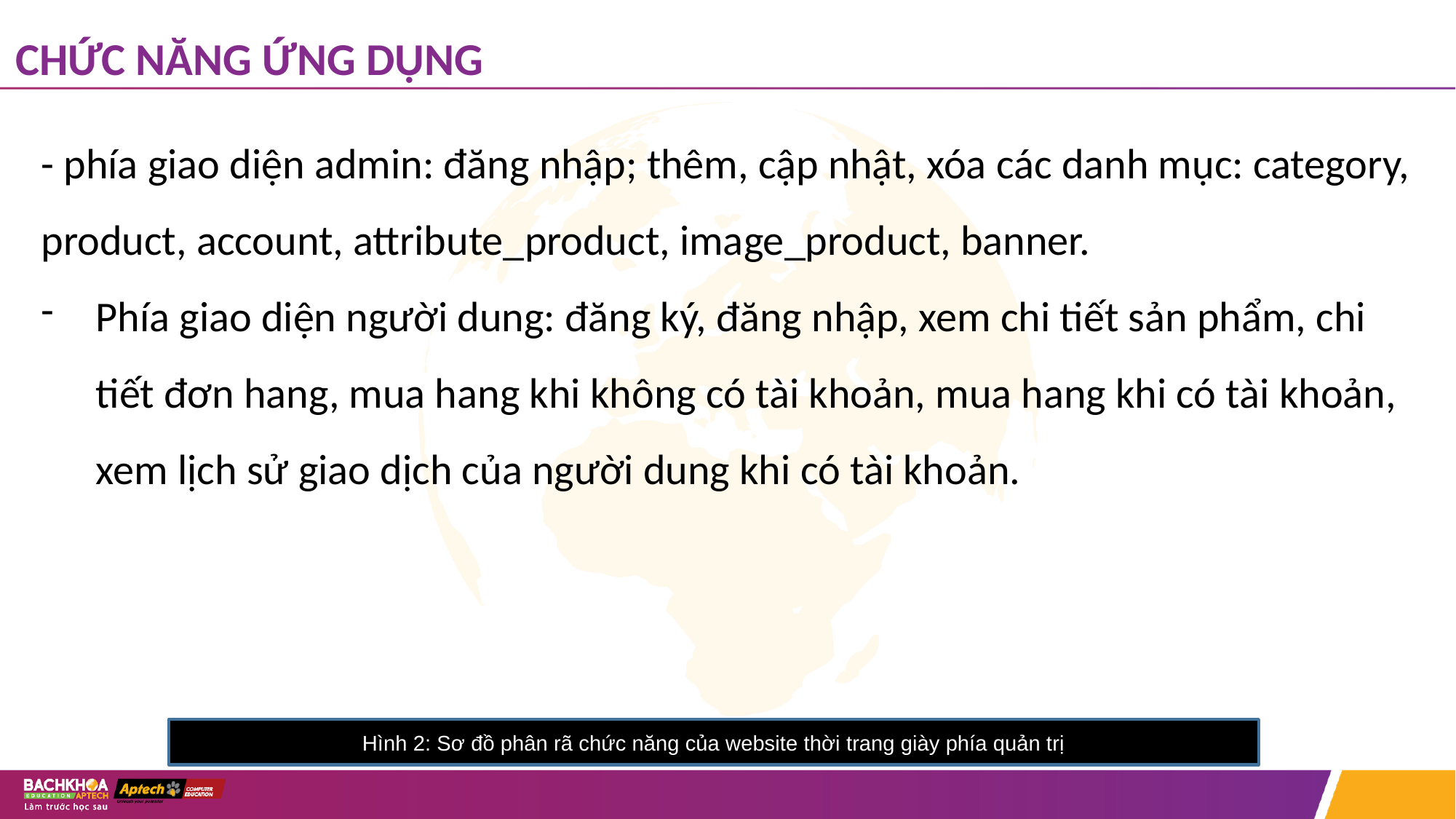

# CHỨC NĂNG ỨNG DỤNG
- phía giao diện admin: đăng nhập; thêm, cập nhật, xóa các danh mục: category, product, account, attribute_product, image_product, banner.
Phía giao diện người dung: đăng ký, đăng nhập, xem chi tiết sản phẩm, chi tiết đơn hang, mua hang khi không có tài khoản, mua hang khi có tài khoản, xem lịch sử giao dịch của người dung khi có tài khoản.
Hình 2: Sơ đồ phân rã chức năng của website thời trang giày phía quản trị